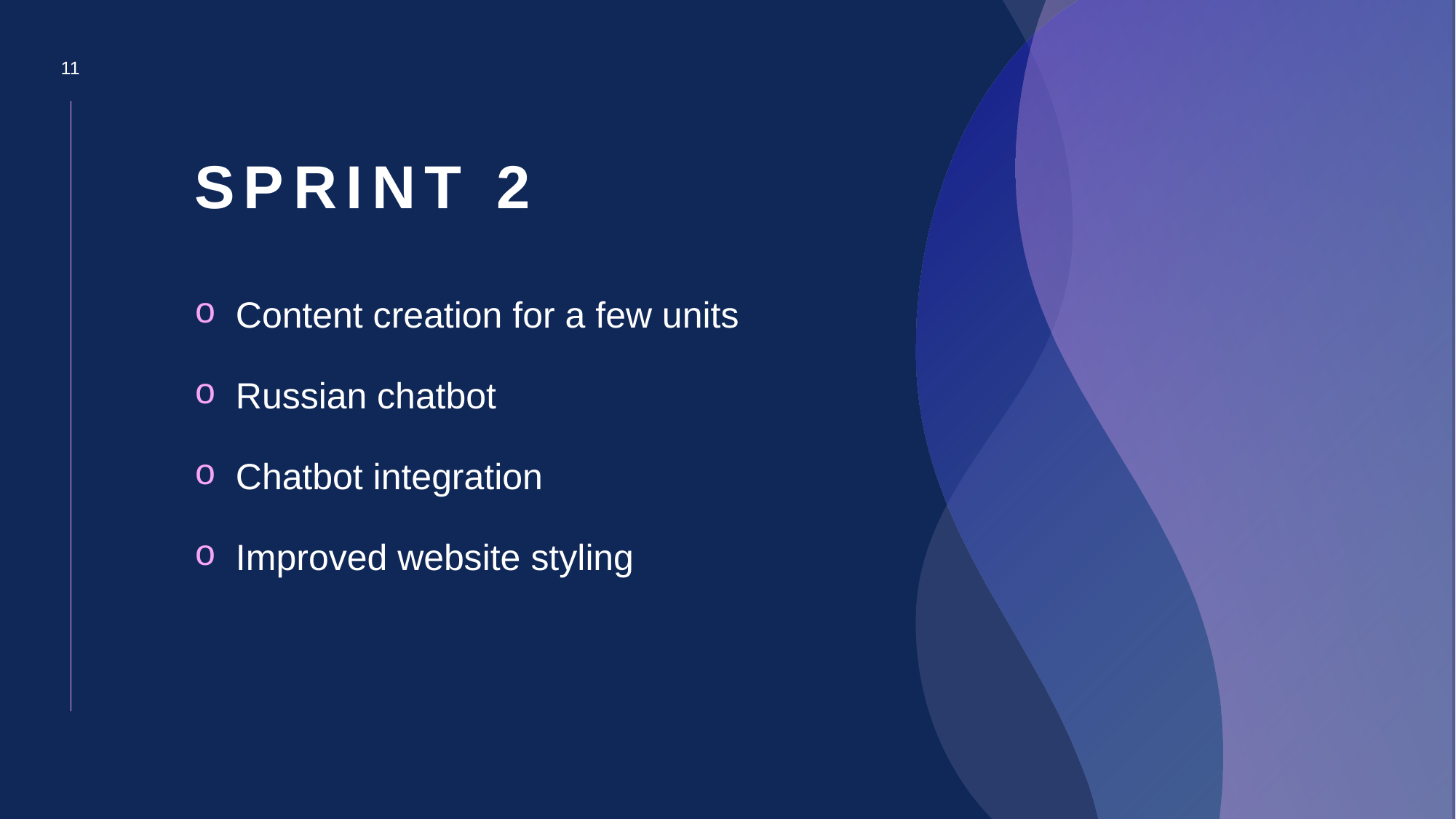

11
# Sprint 2
Content creation for a few units
Russian chatbot
Chatbot integration
Improved website styling